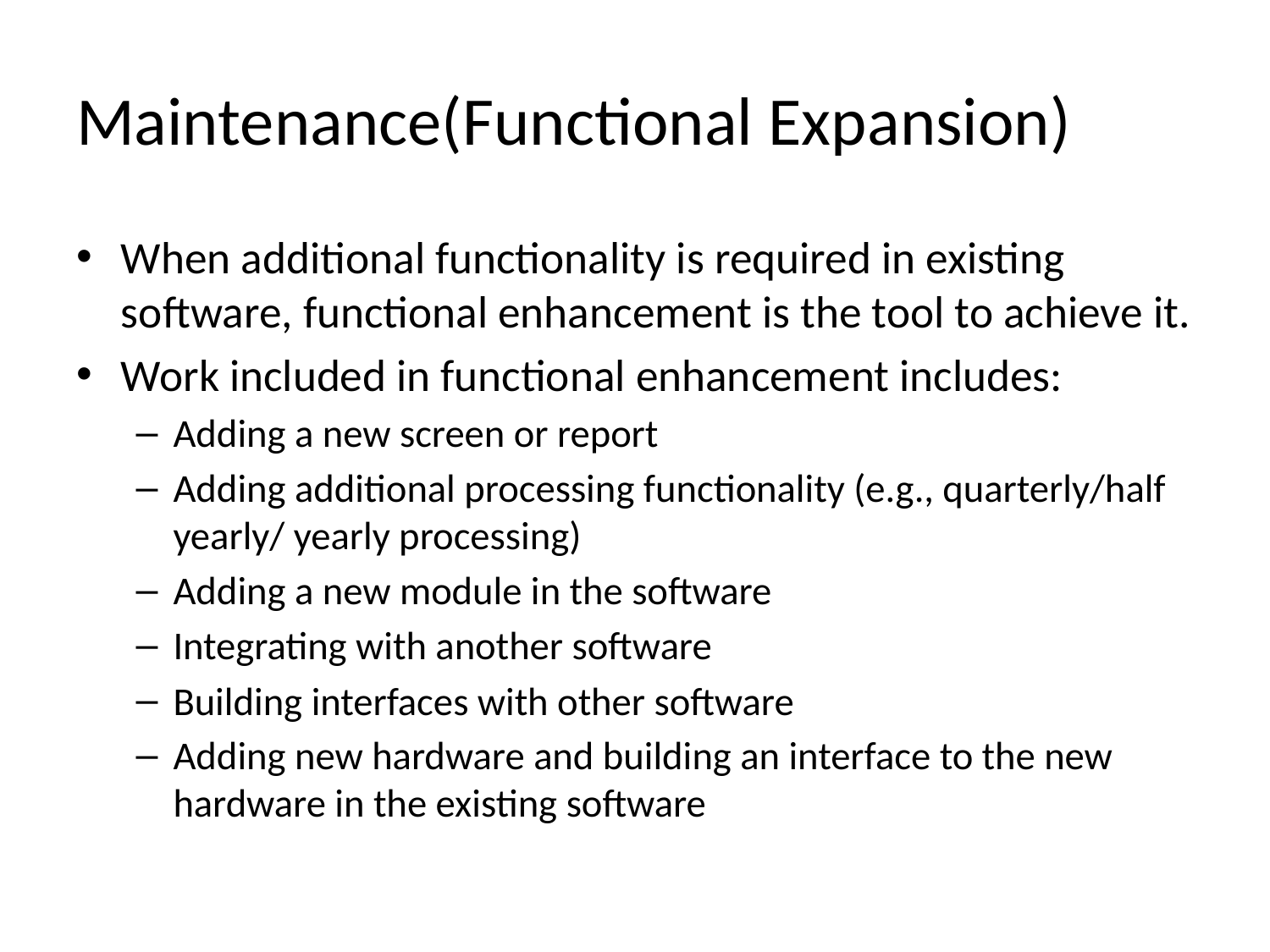

# Maintenance(Functional Expansion)
When additional functionality is required in existing software, functional enhancement is the tool to achieve it.
Work included in functional enhancement includes:
Adding a new screen or report
Adding additional processing functionality (e.g., quarterly/half yearly/ yearly processing)
Adding a new module in the software
Integrating with another software
Building interfaces with other software
Adding new hardware and building an interface to the new hardware in the existing software